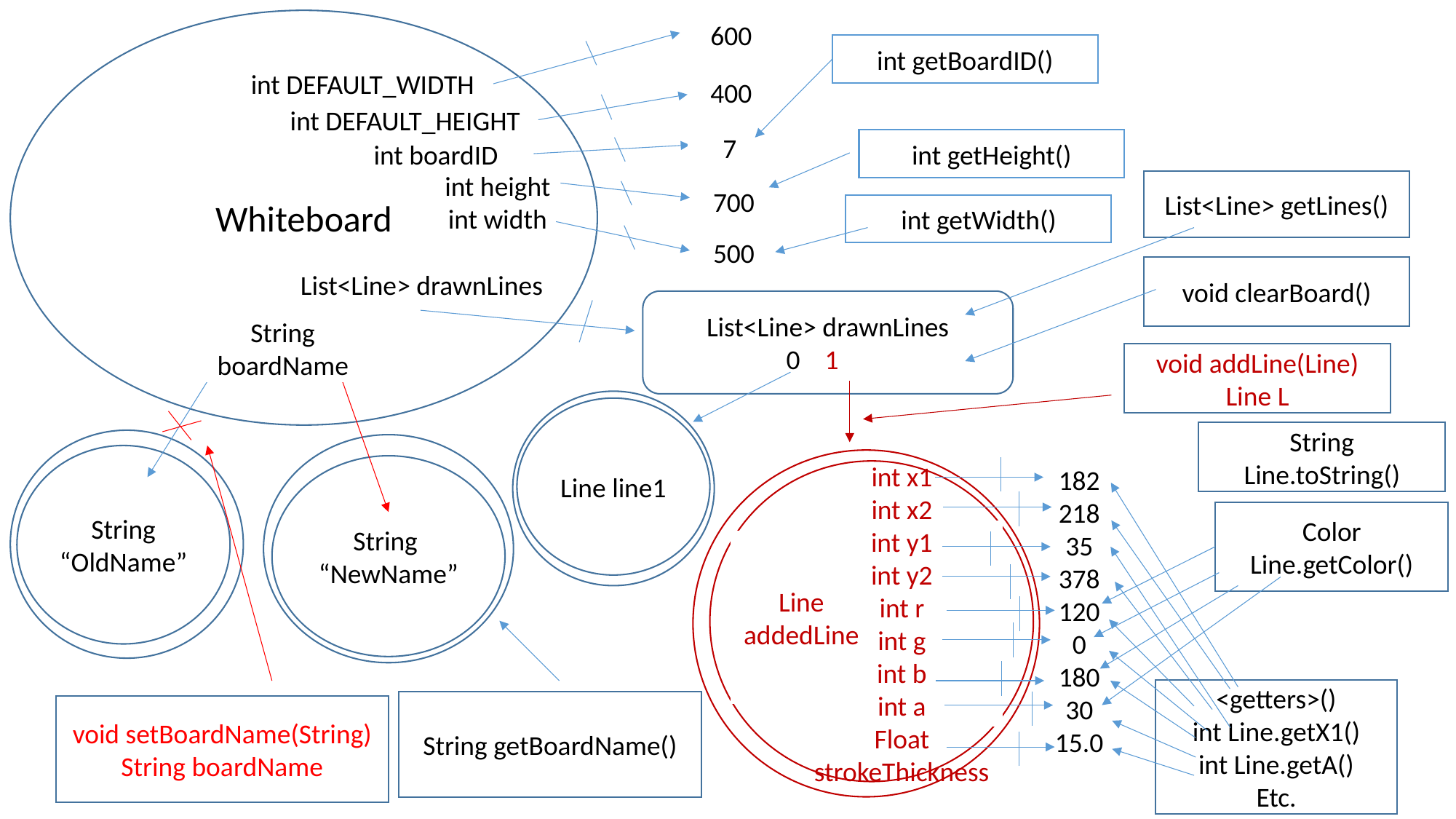

Whiteboard
600
int getBoardID()
int DEFAULT_WIDTH
400
int DEFAULT_HEIGHT
7
int getHeight()
#
int boardID
List<Line> getLines()
700
int height
int width
int getWidth()
500
List<Line> drawnLines
void clearBoard()
List<Line> drawnLines
0    1
String boardName
void addLine(Line)
Line L

Line line1
182
218
35
378
120
0
180
30
15.0
String Line.toString()

String
“OldName”

String
“NewName”

Color Line.getColor()
int x1
int x2
int y1
int y2
int r
int g
int b
int a
Float strokeThickness
Line addedLine
<getters>()
int Line.getX1()
int Line.getA()
Etc.
String getBoardName()
void setBoardName(String)
String boardName